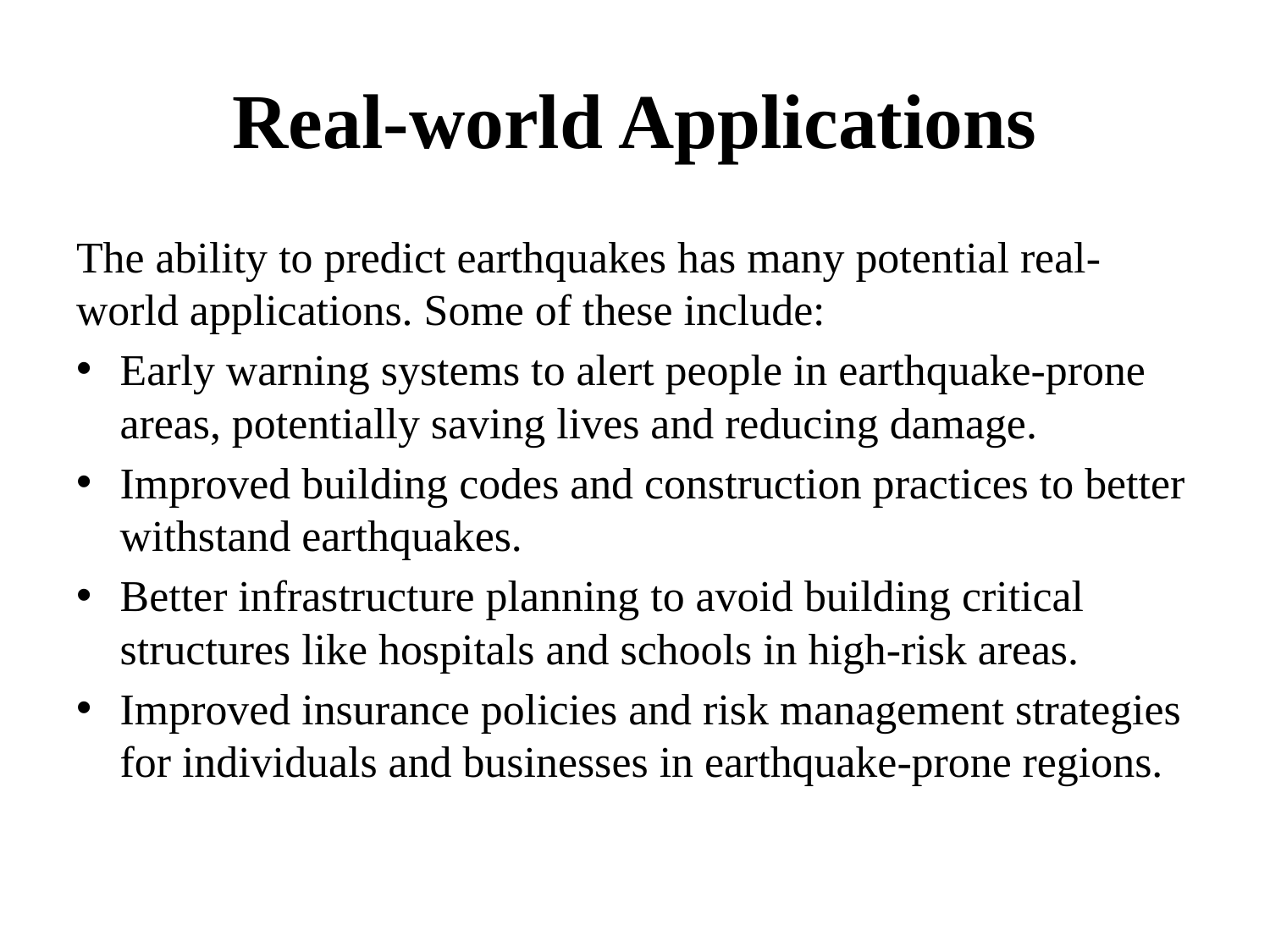

# Real-world Applications
The ability to predict earthquakes has many potential real-world applications. Some of these include:
Early warning systems to alert people in earthquake-prone areas, potentially saving lives and reducing damage.
Improved building codes and construction practices to better withstand earthquakes.
Better infrastructure planning to avoid building critical structures like hospitals and schools in high-risk areas.
Improved insurance policies and risk management strategies for individuals and businesses in earthquake-prone regions.